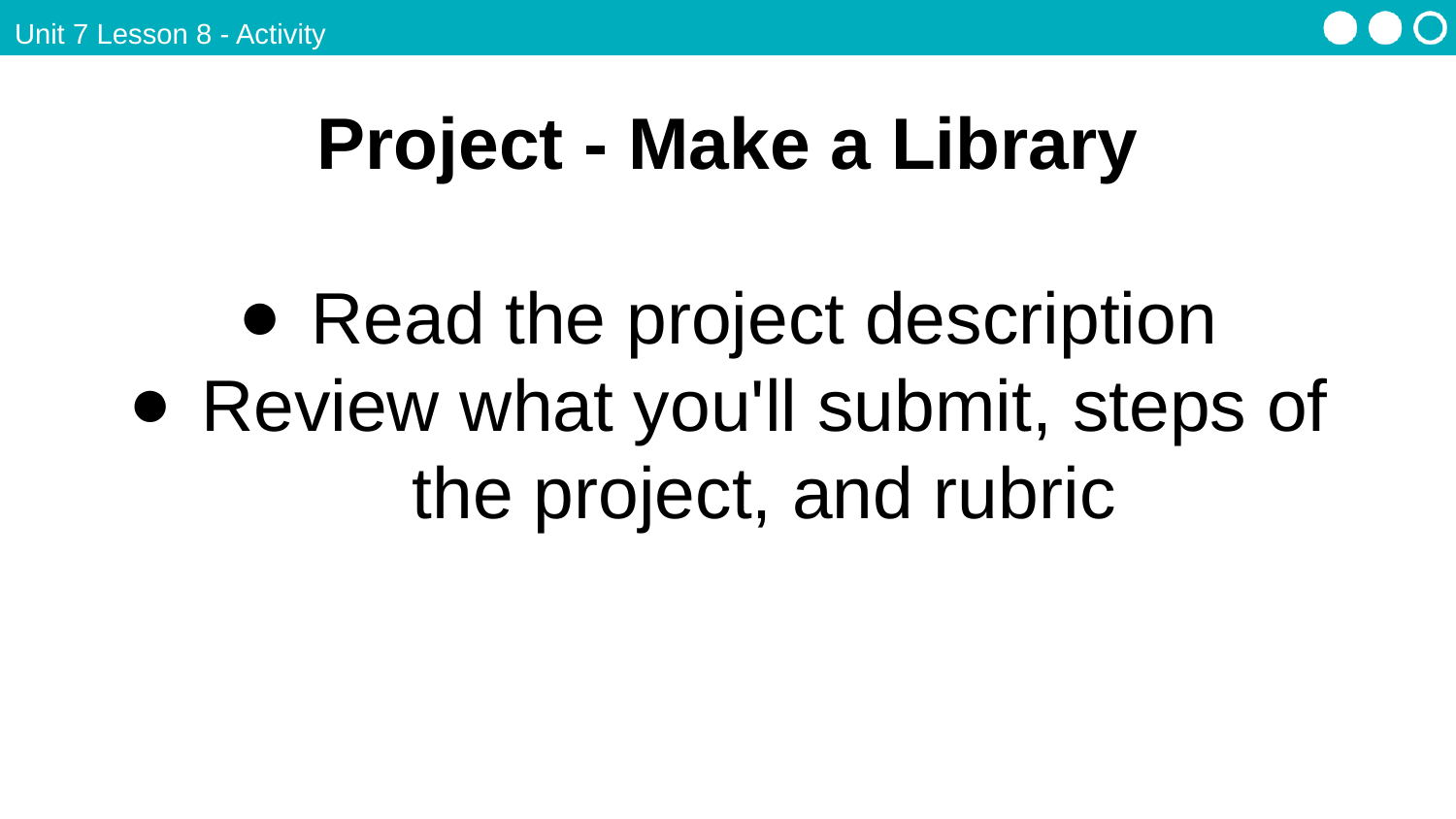

Unit 7 Lesson 8 - Activity
Project - Make a Library

Read the project description
Review what you'll submit, steps of the project, and rubric